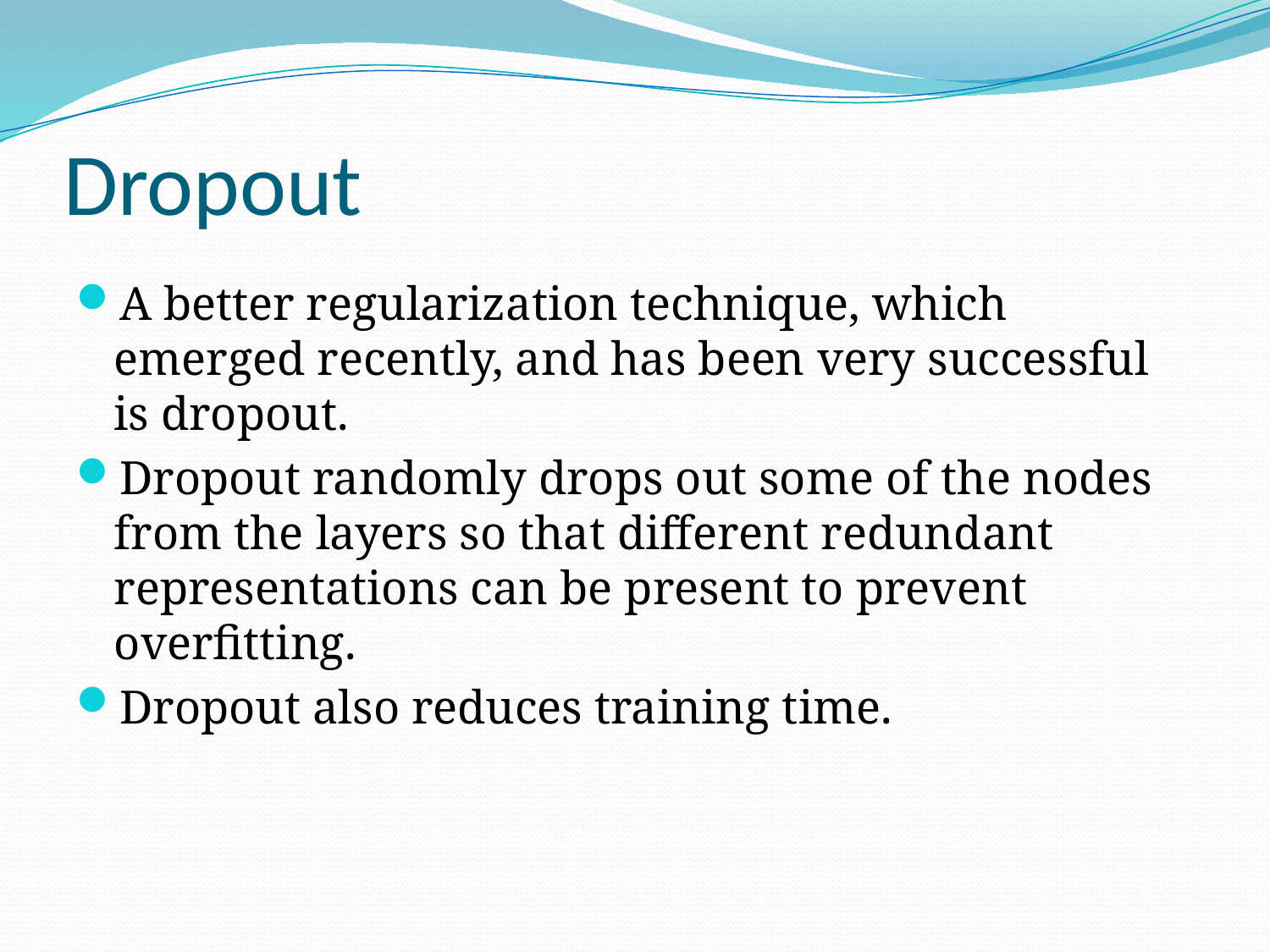

# Dropout
A better regularization technique, which emerged recently, and has been very successful is dropout.
Dropout randomly drops out some of the nodes from the layers so that different redundant representations can be present to prevent overfitting.
Dropout also reduces training time.